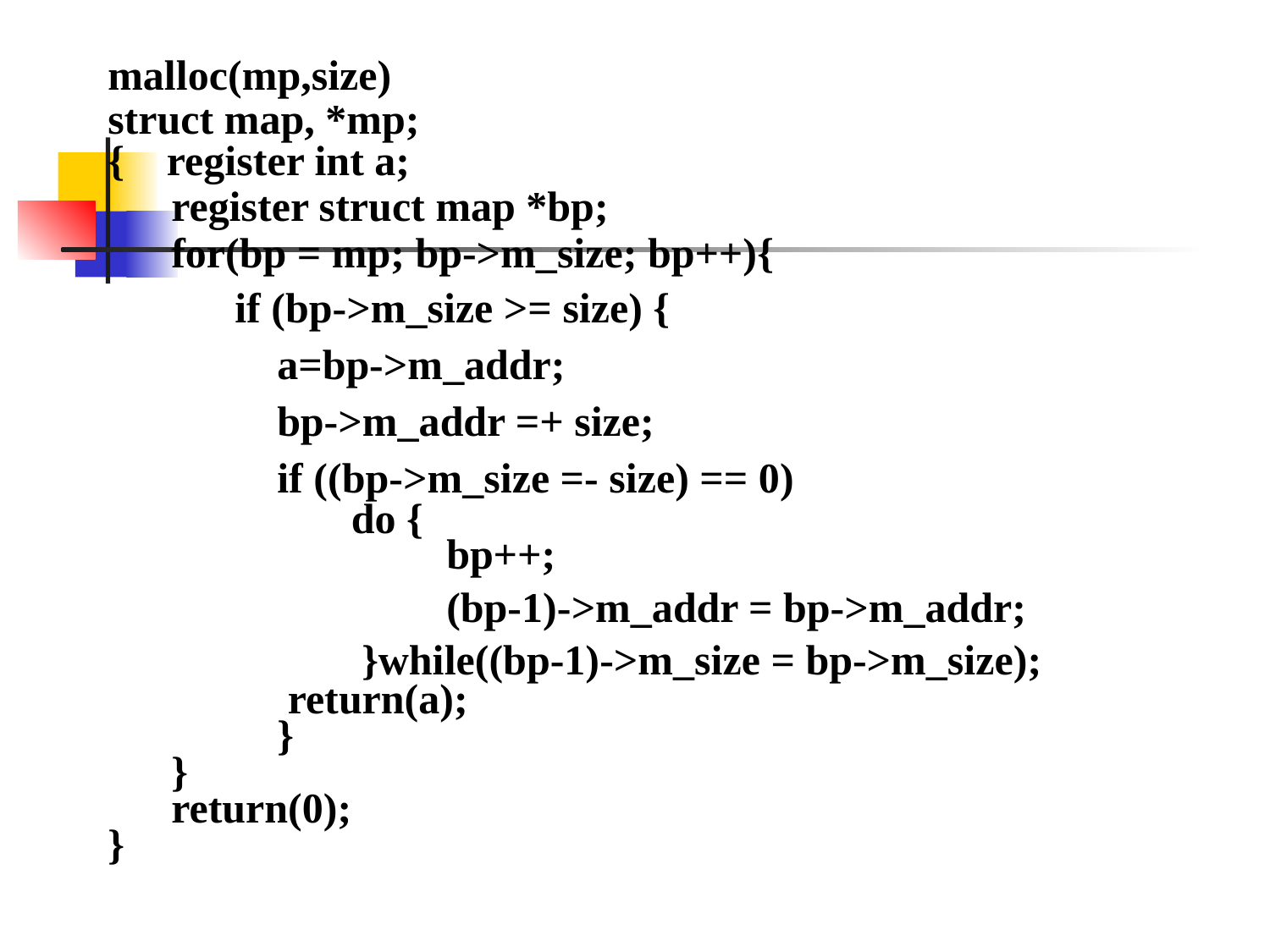

malloc(mp,size)
struct map, *mp;
{    register int a;
      register struct map *bp;
      for(bp = mp; bp->m_size; bp++){
            if (bp->m_size >= size) {
                a=bp->m_addr;
                bp->m_addr =+ size;
                if ((bp->m_size =- size) == 0)
                       do {
                                bp++;
                                (bp-1)->m_addr = bp->m_addr;
                        }while((bp-1)->m_size = bp->m_size);
                 return(a);
                }
      }
      return(0);
}